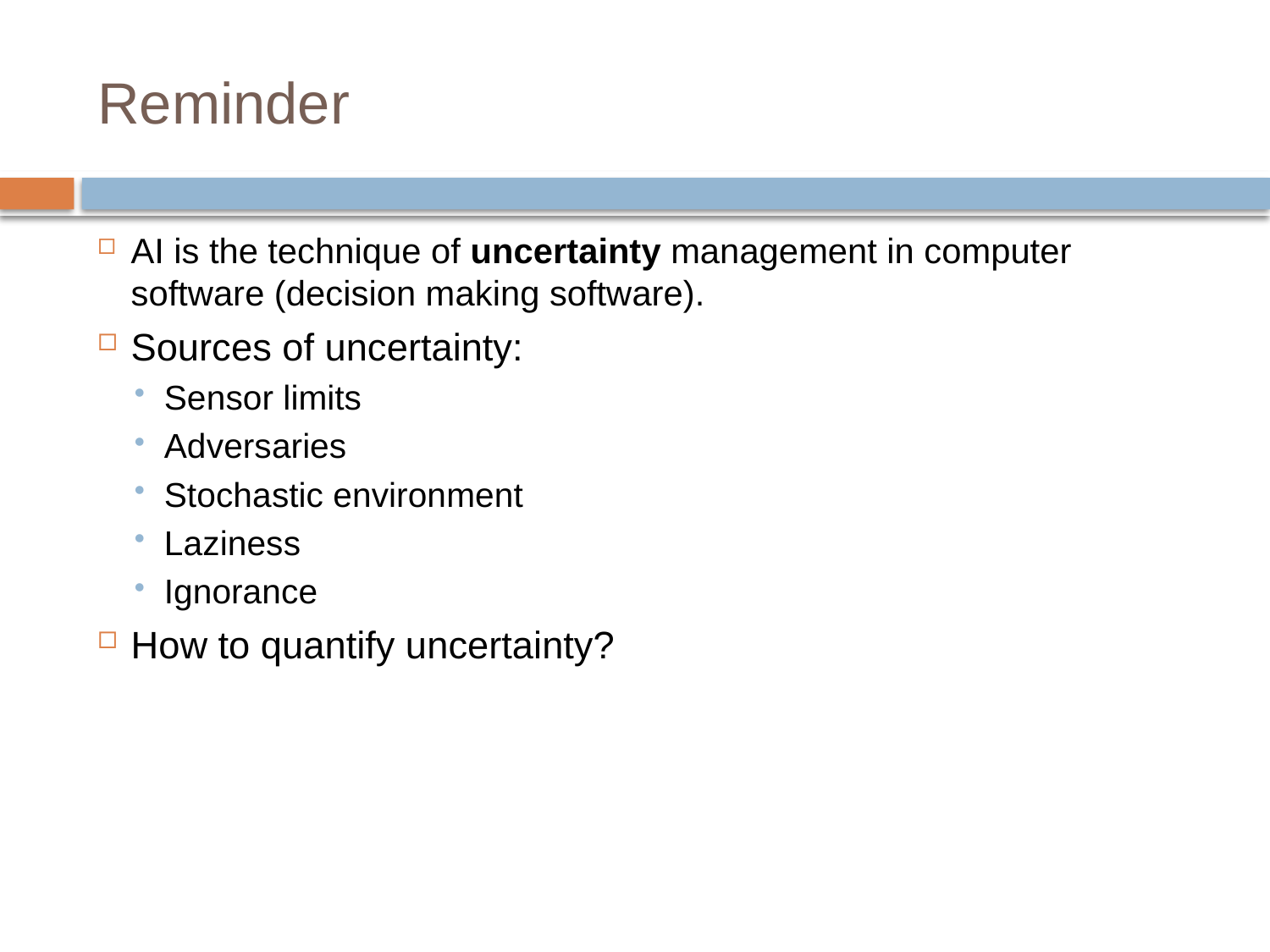

# Reminder
AI is the technique of uncertainty management in computer software (decision making software).
Sources of uncertainty:
Sensor limits
Adversaries
Stochastic environment
Laziness
Ignorance
How to quantify uncertainty?